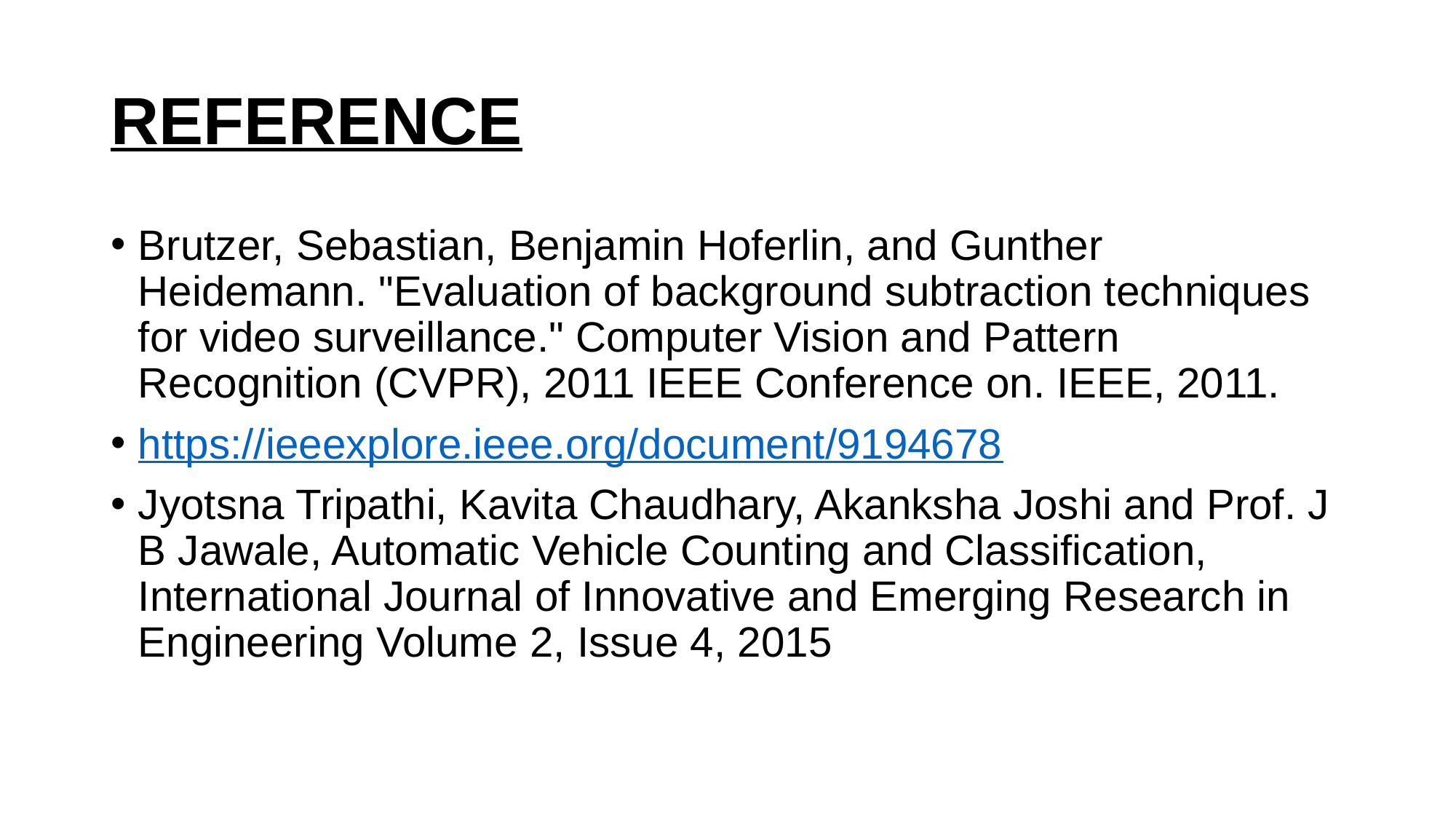

# REFERENCE
Brutzer, Sebastian, Benjamin Hoferlin, and Gunther Heidemann. "Evaluation of background subtraction techniques for video surveillance." Computer Vision and Pattern Recognition (CVPR), 2011 IEEE Conference on. IEEE, 2011.
https://ieeexplore.ieee.org/document/9194678
Jyotsna Tripathi, Kavita Chaudhary, Akanksha Joshi and Prof. J B Jawale, Automatic Vehicle Counting and Classification, International Journal of Innovative and Emerging Research in Engineering Volume 2, Issue 4, 2015